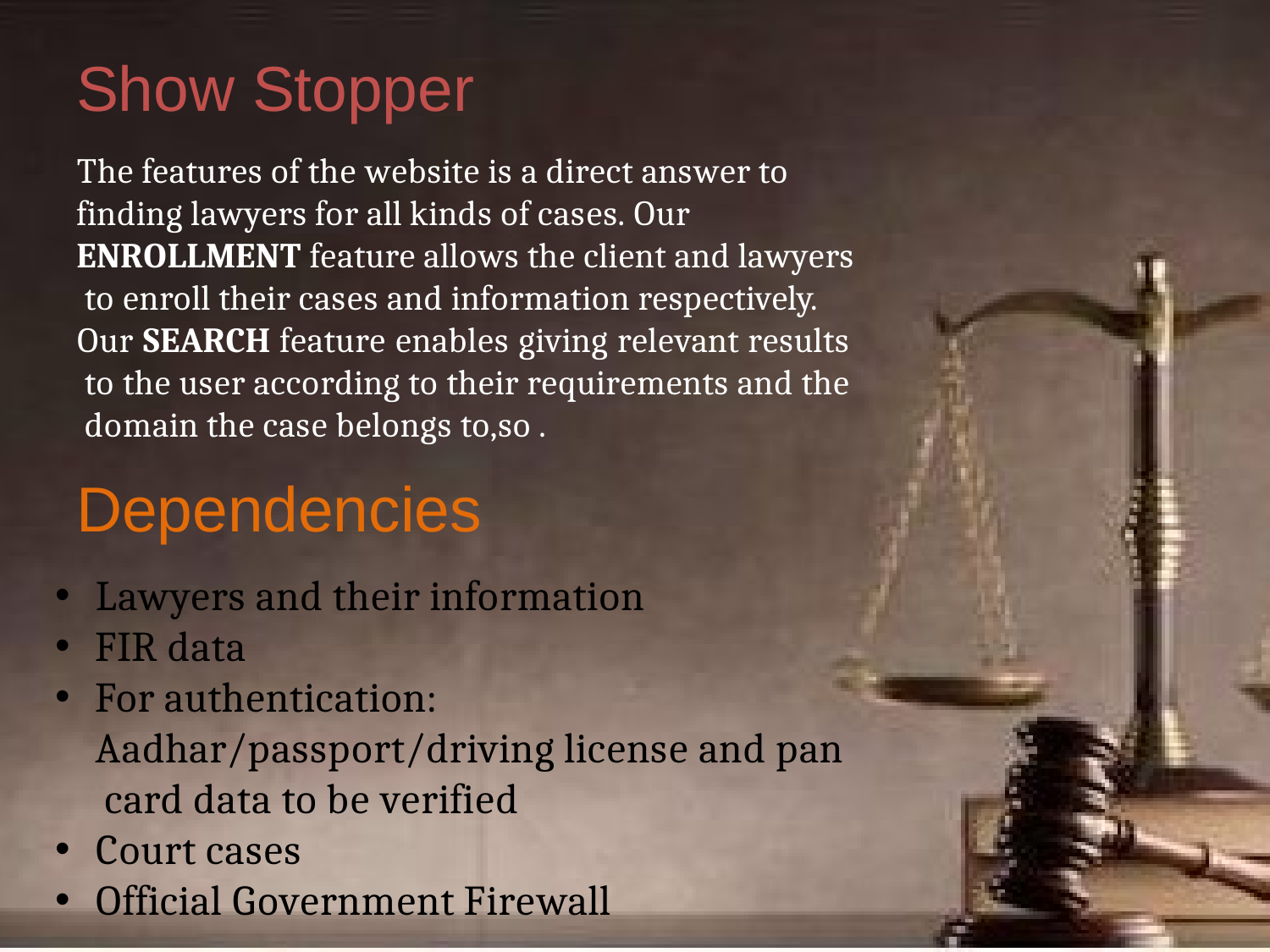

# Show Stopper
The features of the website is a direct answer to  finding lawyers for all kinds of cases. Our  ENROLLMENT feature allows the client and lawyers  to enroll their cases and information respectively.
Our SEARCH feature enables giving relevant results  to the user according to their requirements and the  domain the case belongs to,so .
Dependencies
Lawyers and their information
FIR data
For authentication:  Aadhar/passport/driving license and pan  card data to be verified
Court cases
Official Government Firewall